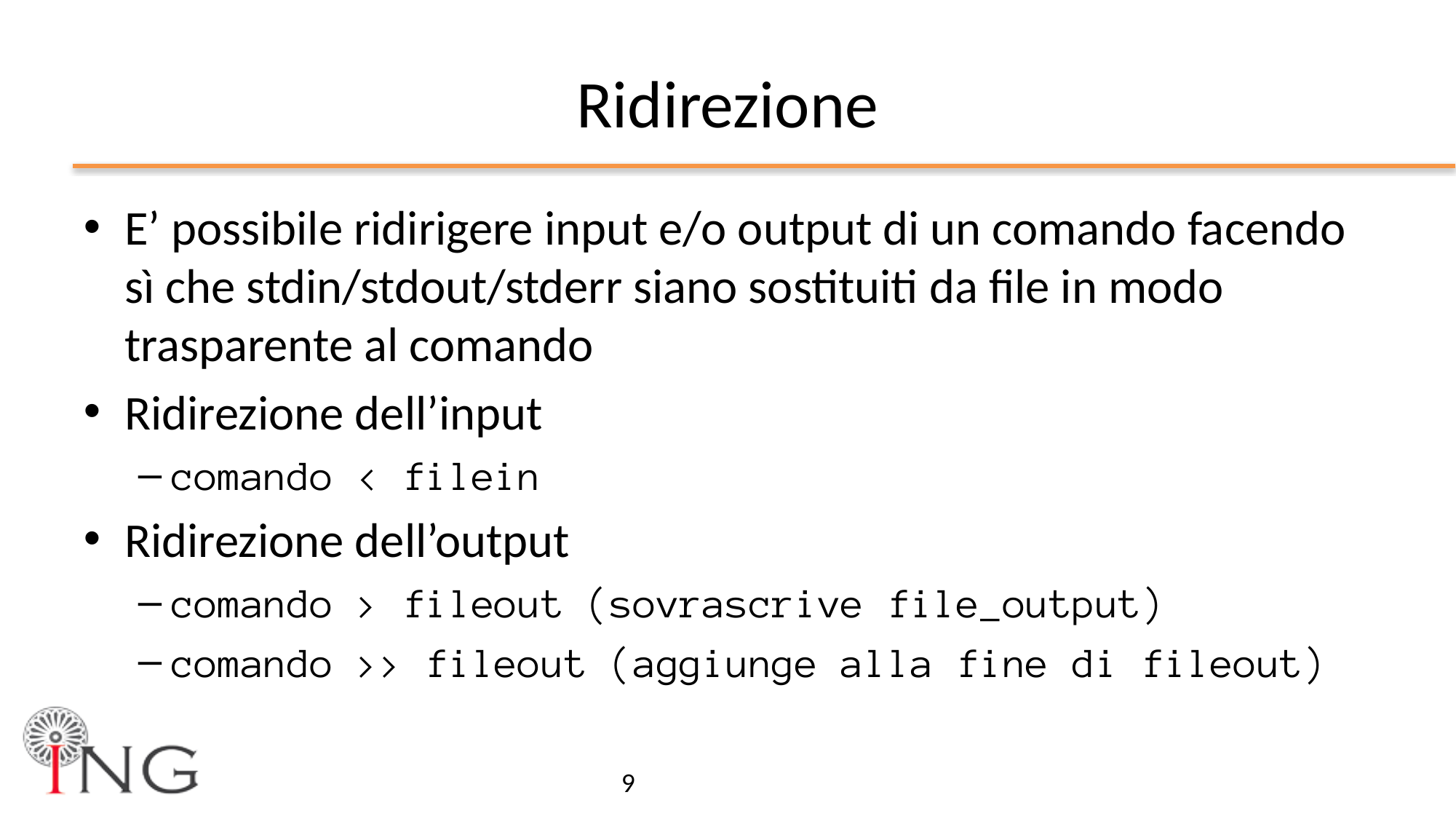

# Ridirezione
E’ possibile ridirigere input e/o output di un comando facendo sì che stdin/stdout/stderr siano sostituiti da file in modo trasparente al comando
Ridirezione dell’input
comando < filein
Ridirezione dell’output
comando > fileout (sovrascrive file_output)
comando >> fileout (aggiunge alla fine di fileout)

9